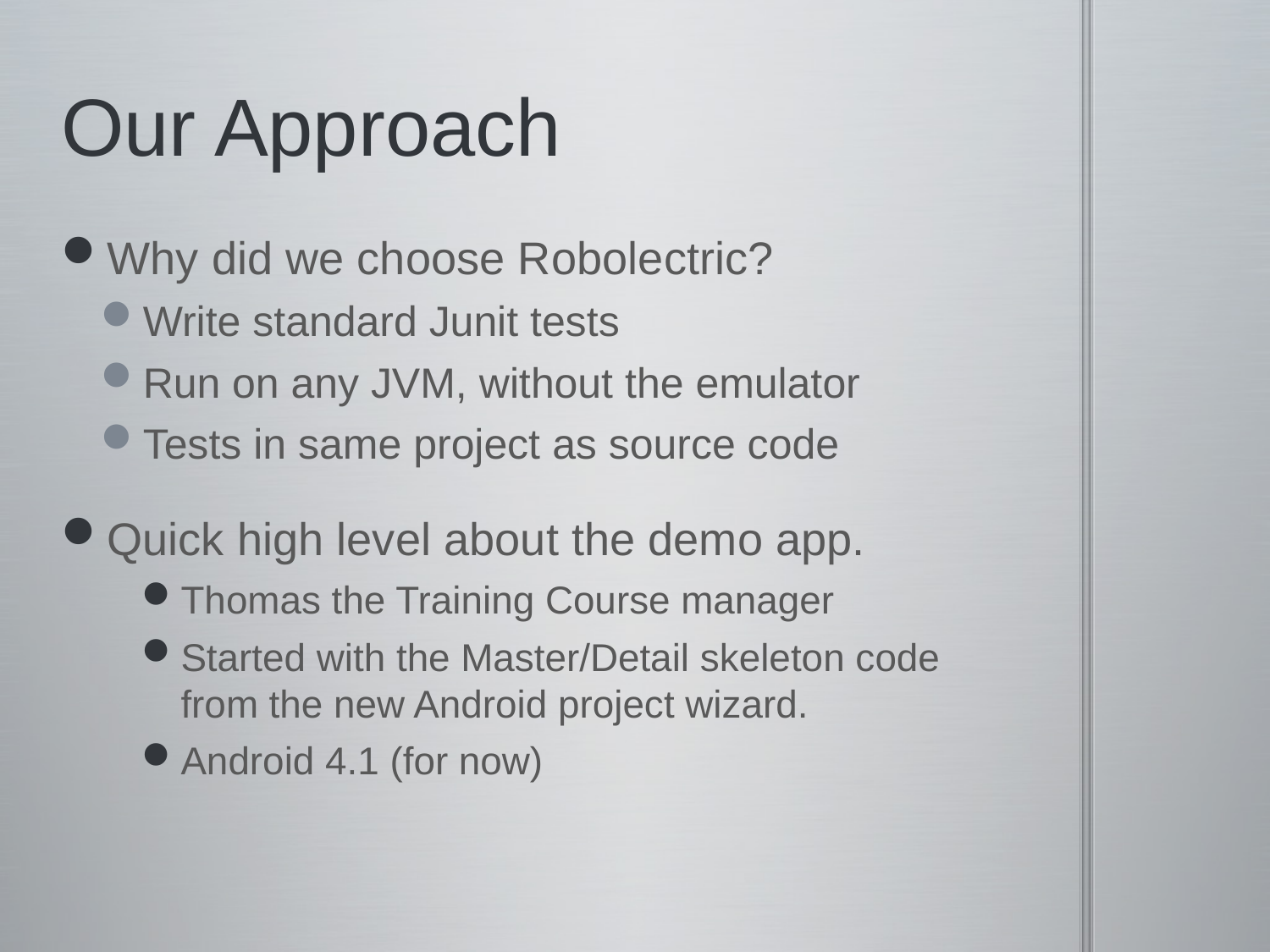

# Our Approach
Why did we choose Robolectric?
Write standard Junit tests
Run on any JVM, without the emulator
Tests in same project as source code
Quick high level about the demo app.
Thomas the Training Course manager
Started with the Master/Detail skeleton code from the new Android project wizard.
Android 4.1 (for now)